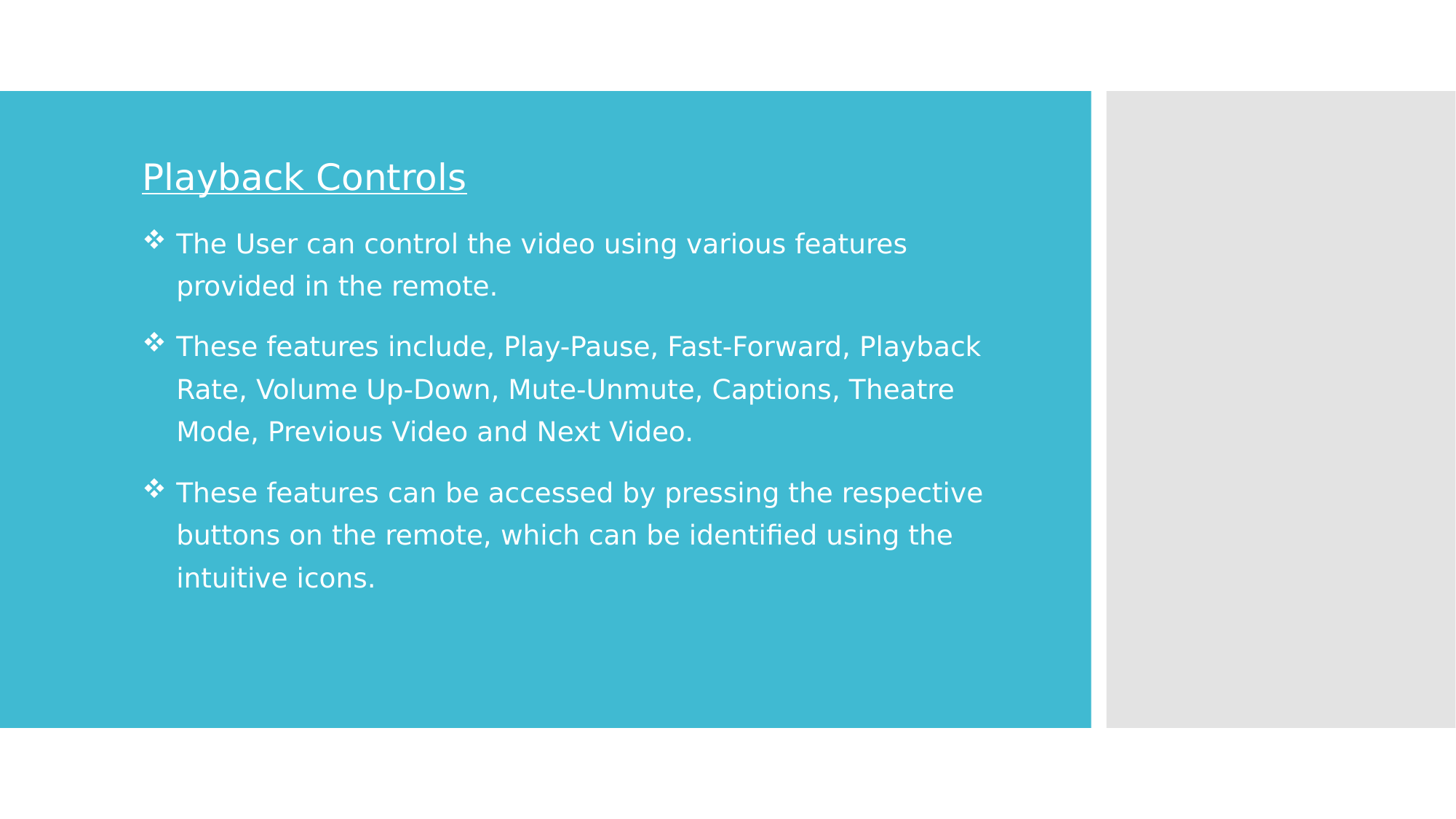

Playback Controls
The User can control the video using various features provided in the remote.
These features include, Play-Pause, Fast-Forward, Playback Rate, Volume Up-Down, Mute-Unmute, Captions, Theatre Mode, Previous Video and Next Video.
These features can be accessed by pressing the respective buttons on the remote, which can be identified using the intuitive icons.